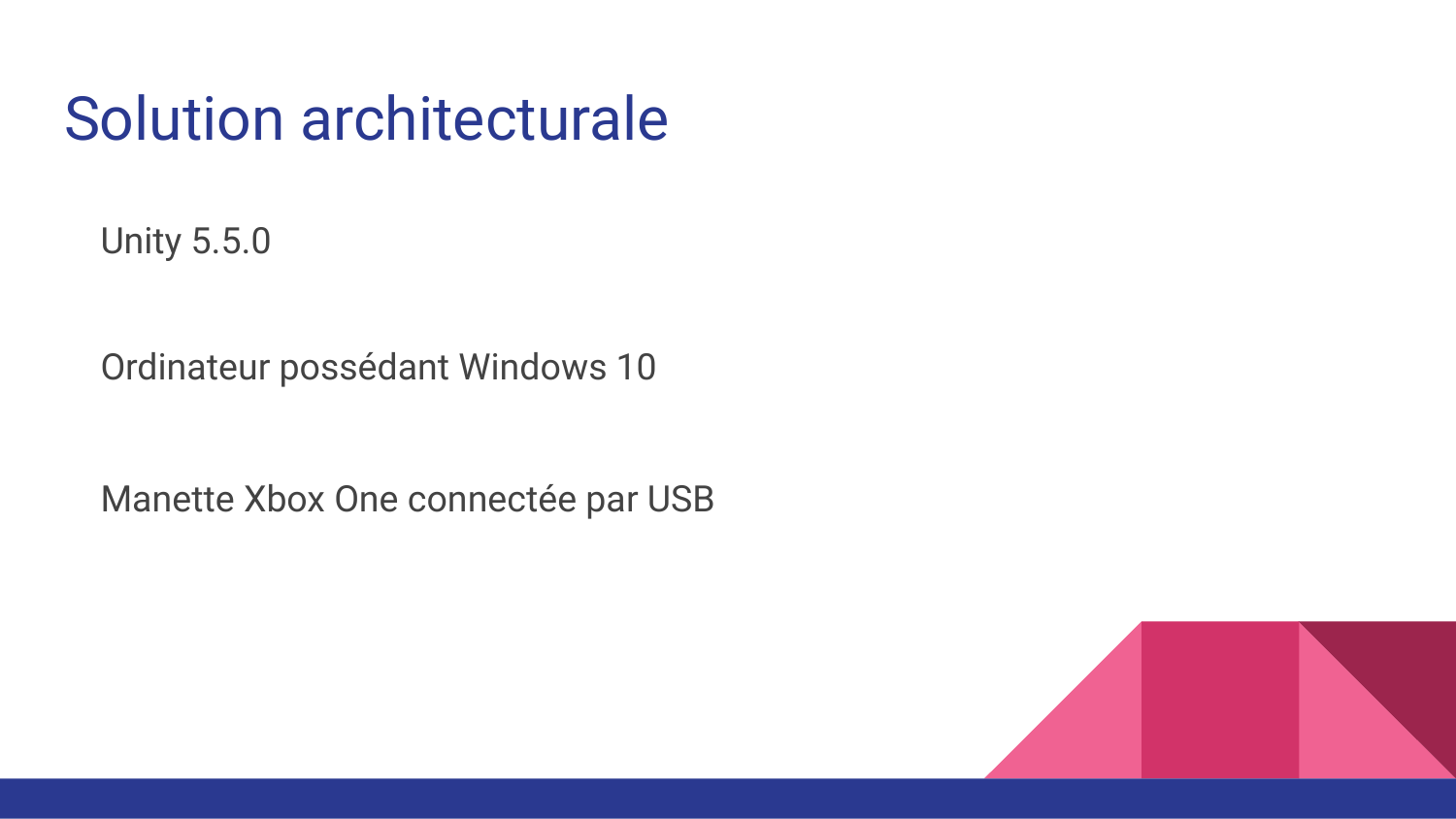

# Solution architecturale
Unity 5.5.0
Ordinateur possédant Windows 10
Manette Xbox One connectée par USB